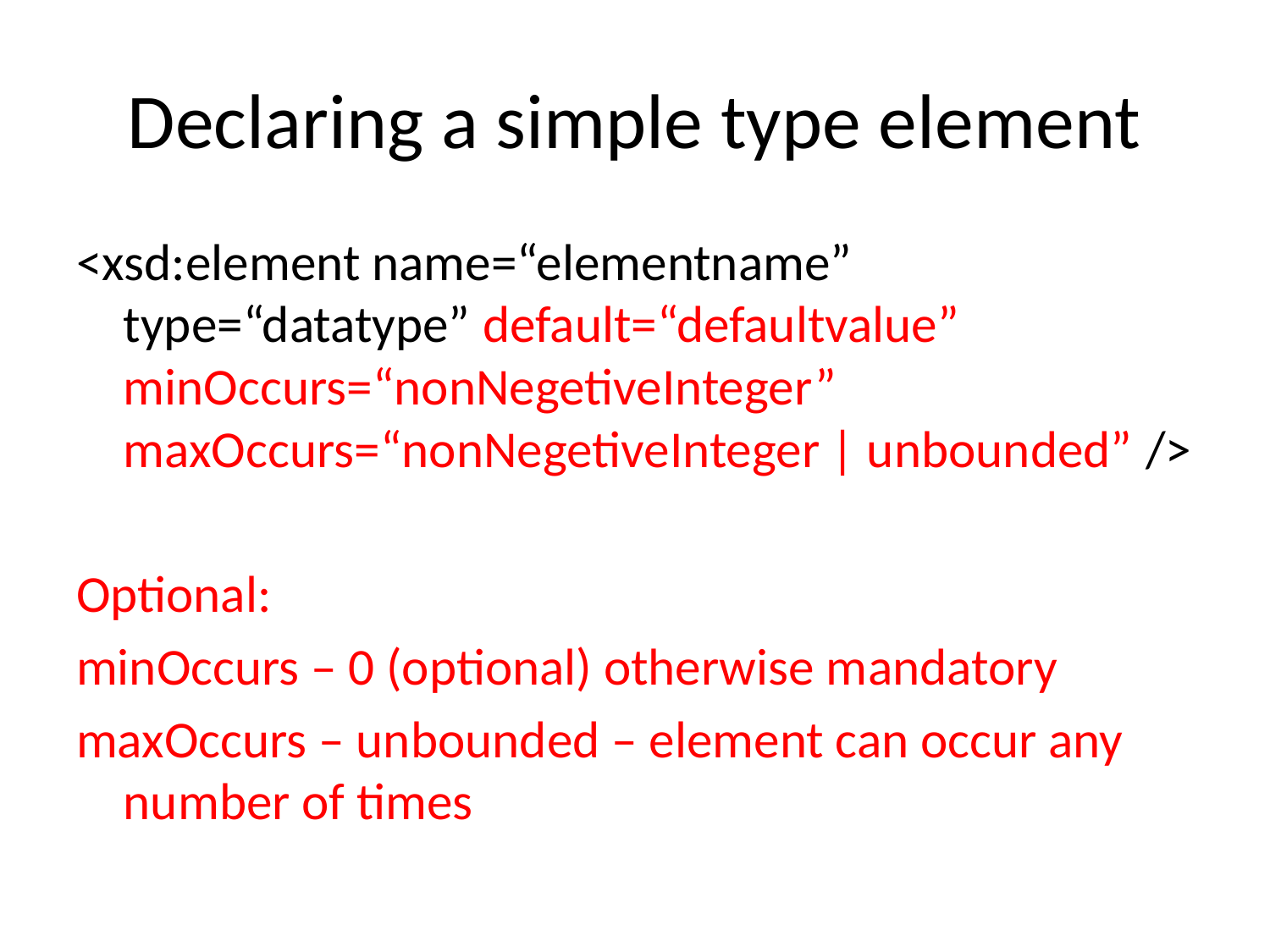

# Declaring a simple type element
<xsd:element name=“elementname” type=“datatype” default=“defaultvalue” minOccurs=“nonNegetiveInteger” maxOccurs=“nonNegetiveInteger | unbounded” />

Optional:
minOccurs – 0 (optional) otherwise mandatory
maxOccurs – unbounded – element can occur any number of times